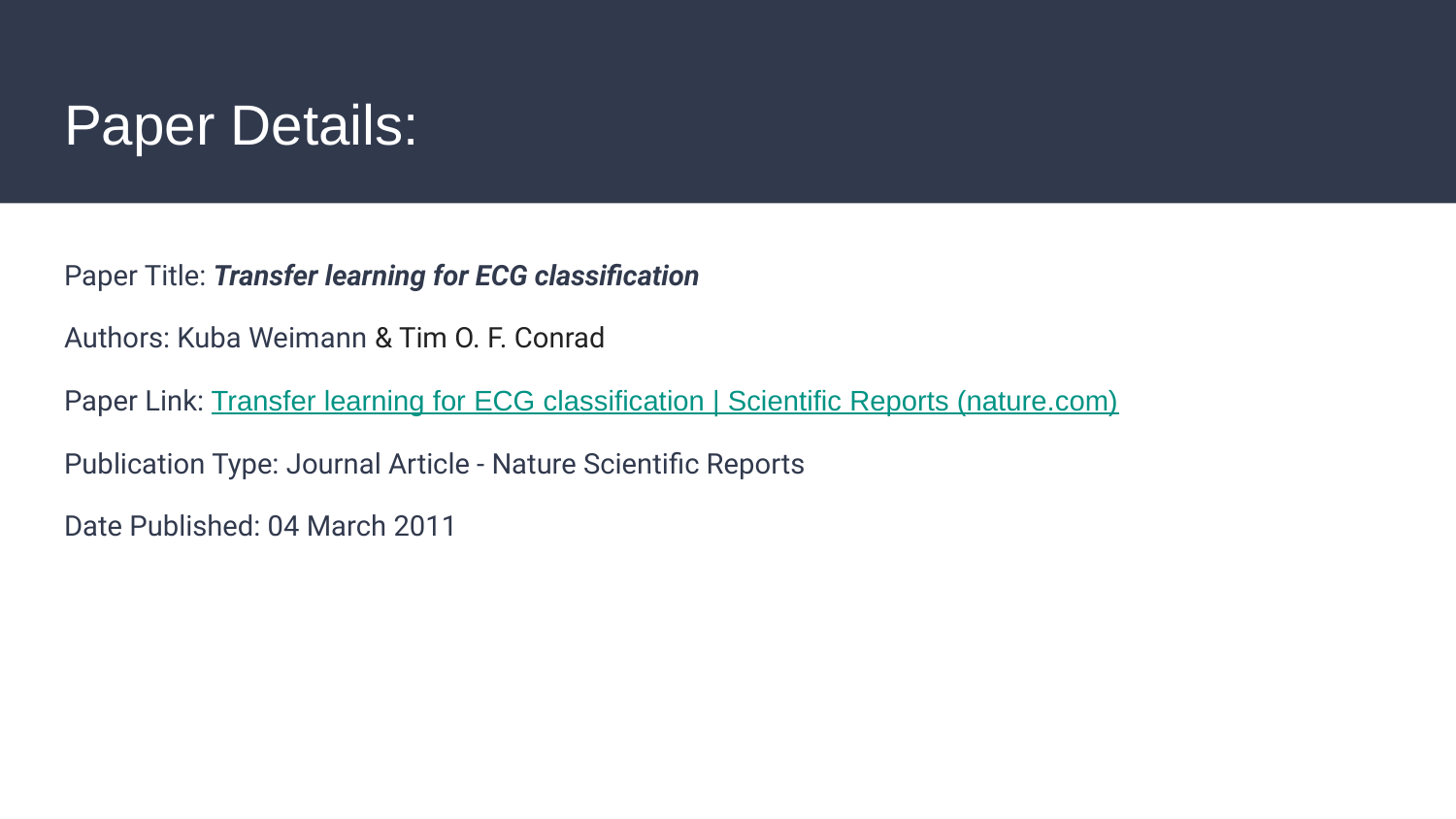

# Paper Details:
Paper Title: Transfer learning for ECG classification
Authors: Kuba Weimann & Tim O. F. Conrad
Paper Link: Transfer learning for ECG classification | Scientific Reports (nature.com)
Publication Type: Journal Article - Nature Scientific Reports
Date Published: 04 March 2011